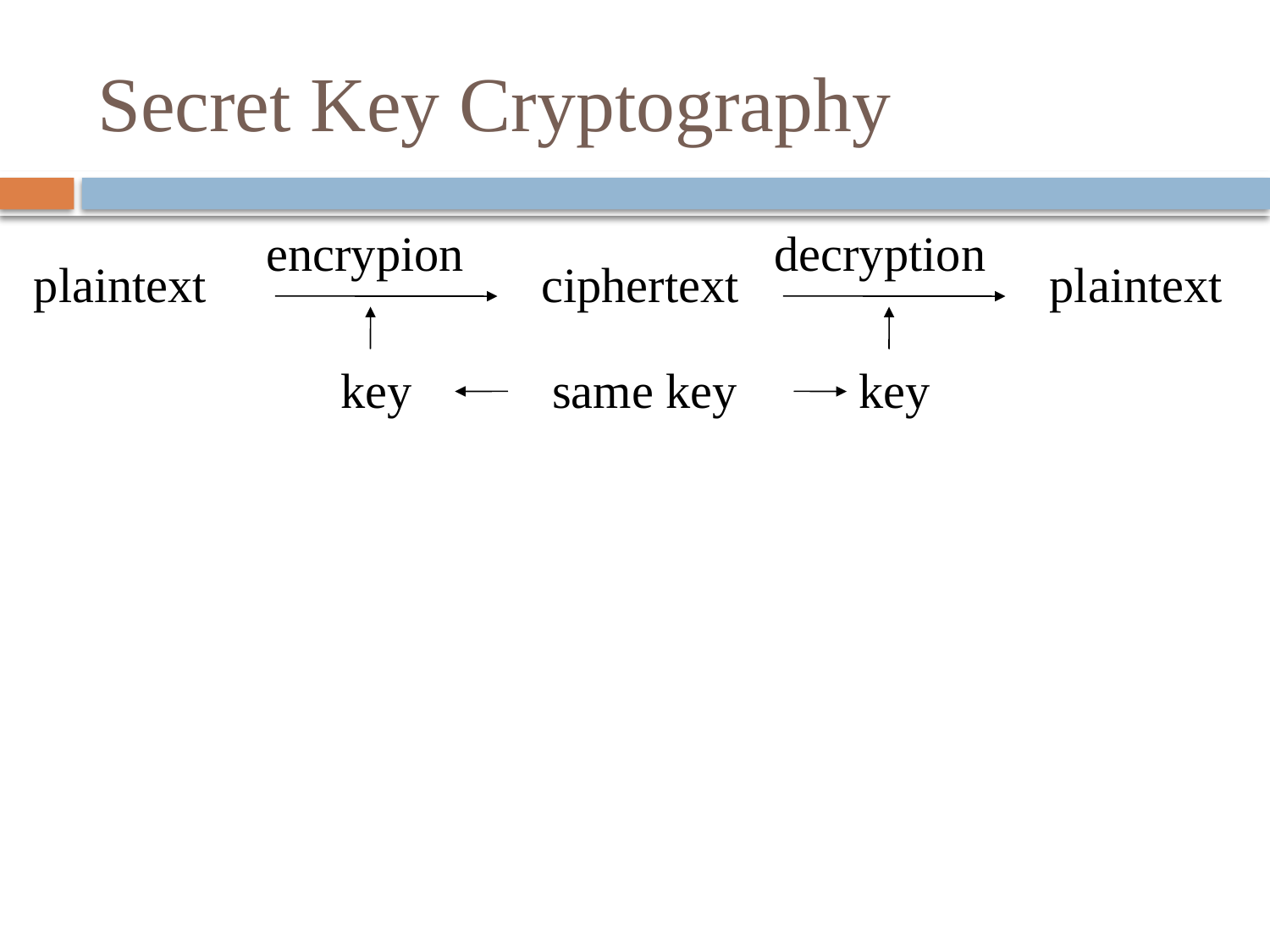

# Secret Key Cryptography

encrypion
decryption
plaintext
ciphertext
plaintext

key
same key
key